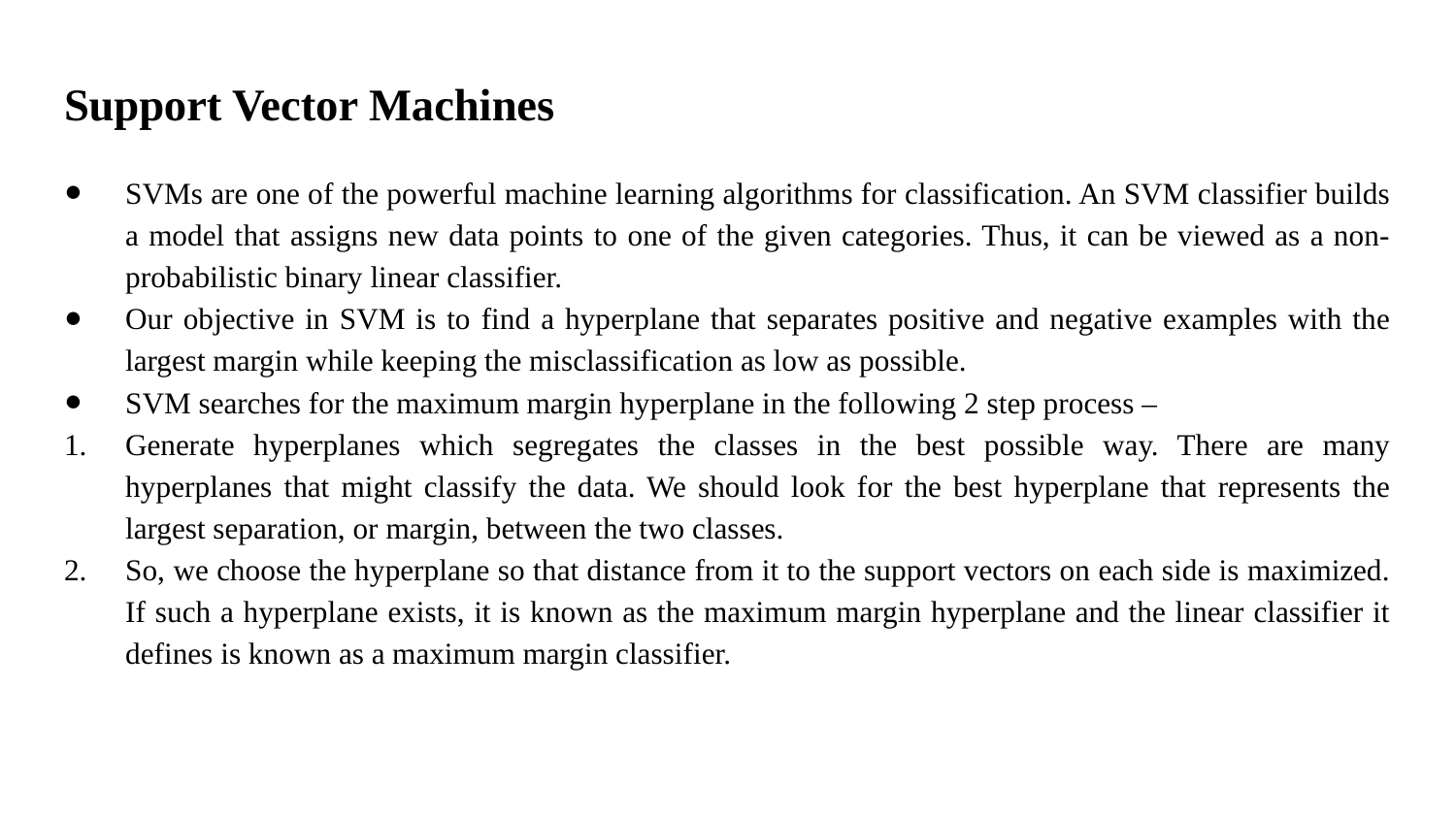

# Support Vector Machines
SVMs are one of the powerful machine learning algorithms for classification. An SVM classifier builds a model that assigns new data points to one of the given categories. Thus, it can be viewed as a non-probabilistic binary linear classifier.
Our objective in SVM is to find a hyperplane that separates positive and negative examples with the largest margin while keeping the misclassification as low as possible.
SVM searches for the maximum margin hyperplane in the following 2 step process –
Generate hyperplanes which segregates the classes in the best possible way. There are many hyperplanes that might classify the data. We should look for the best hyperplane that represents the largest separation, or margin, between the two classes.
So, we choose the hyperplane so that distance from it to the support vectors on each side is maximized. If such a hyperplane exists, it is known as the maximum margin hyperplane and the linear classifier it defines is known as a maximum margin classifier.